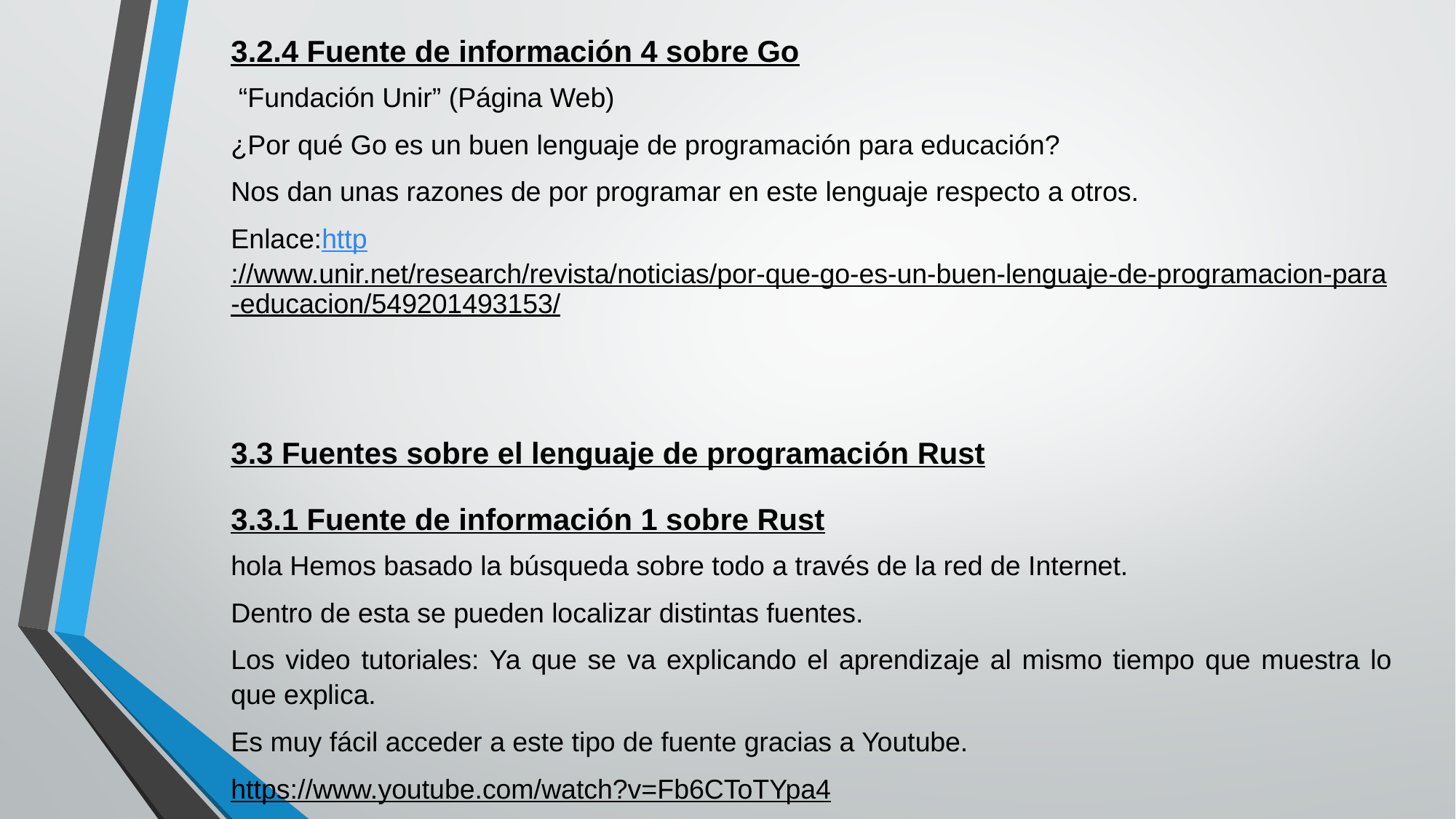

3.2.4 Fuente de información 4 sobre Go
 “Fundación Unir” (Página Web)
¿Por qué Go es un buen lenguaje de programación para educación?
Nos dan unas razones de por programar en este lenguaje respecto a otros.
Enlace:http://www.unir.net/research/revista/noticias/por-que-go-es-un-buen-lenguaje-de-programacion-para-educacion/549201493153/

3.3 Fuentes sobre el lenguaje de programación Rust
3.3.1 Fuente de información 1 sobre Rust
hola Hemos basado la búsqueda sobre todo a través de la red de Internet.
Dentro de esta se pueden localizar distintas fuentes.
Los video tutoriales: Ya que se va explicando el aprendizaje al mismo tiempo que muestra lo que explica.
Es muy fácil acceder a este tipo de fuente gracias a Youtube.
https://www.youtube.com/watch?v=Fb6CToTYpa4